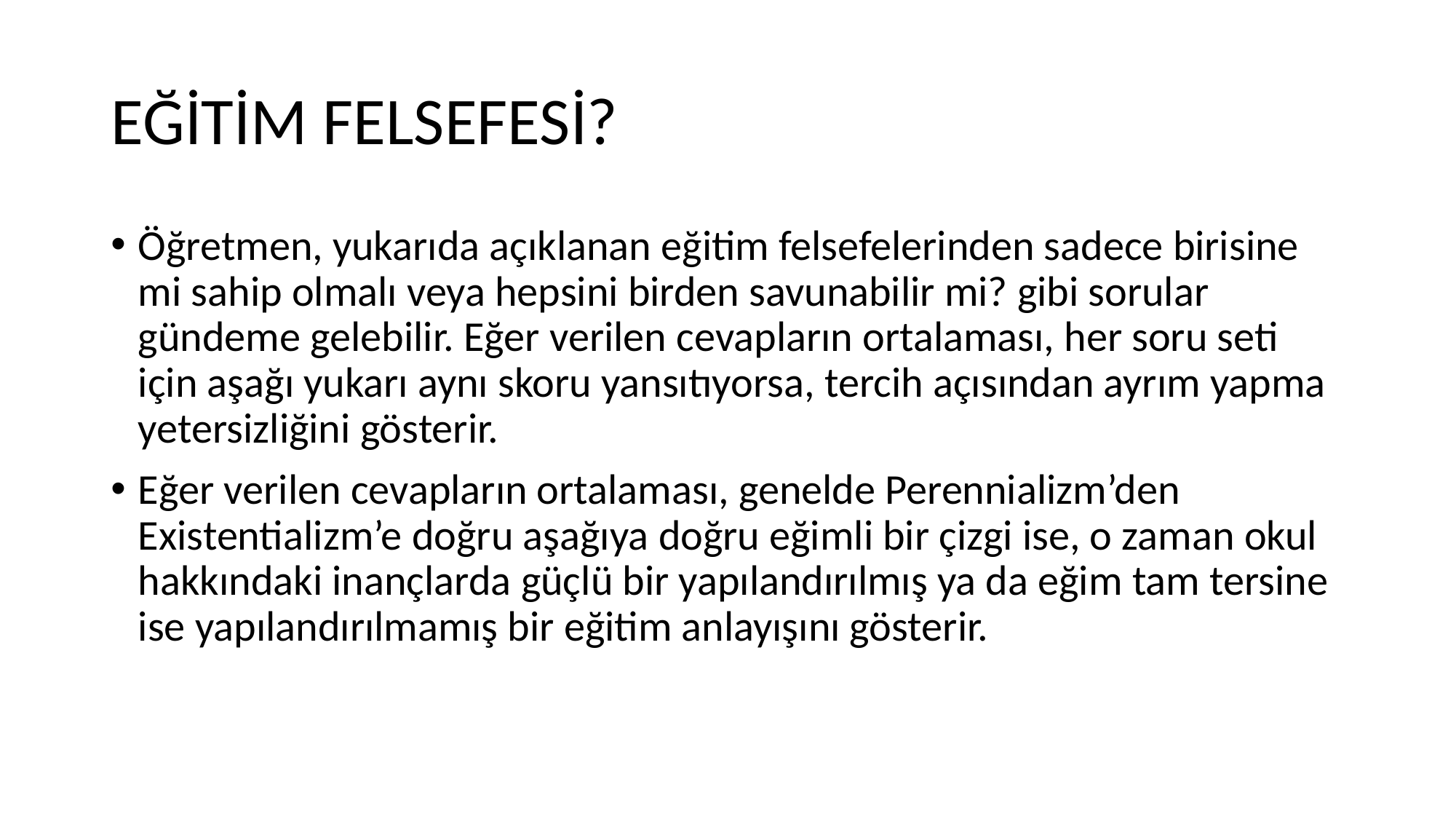

# EĞİTİM FELSEFESİ?
Öğretmen, yukarıda açıklanan eğitim felsefelerinden sadece birisine mi sahip olmalı veya hepsini birden savunabilir mi? gibi sorular gündeme gelebilir. Eğer verilen cevapların ortalaması, her soru seti için aşağı yukarı aynı skoru yansıtıyorsa, tercih açısından ayrım yapma yetersizliğini gösterir.
Eğer verilen cevapların ortalaması, genelde Perennializm’den Existentializm’e doğru aşağıya doğru eğimli bir çizgi ise, o zaman okul hakkındaki inançlarda güçlü bir yapılandırılmış ya da eğim tam tersine ise yapılandırılmamış bir eğitim anlayışını gösterir.